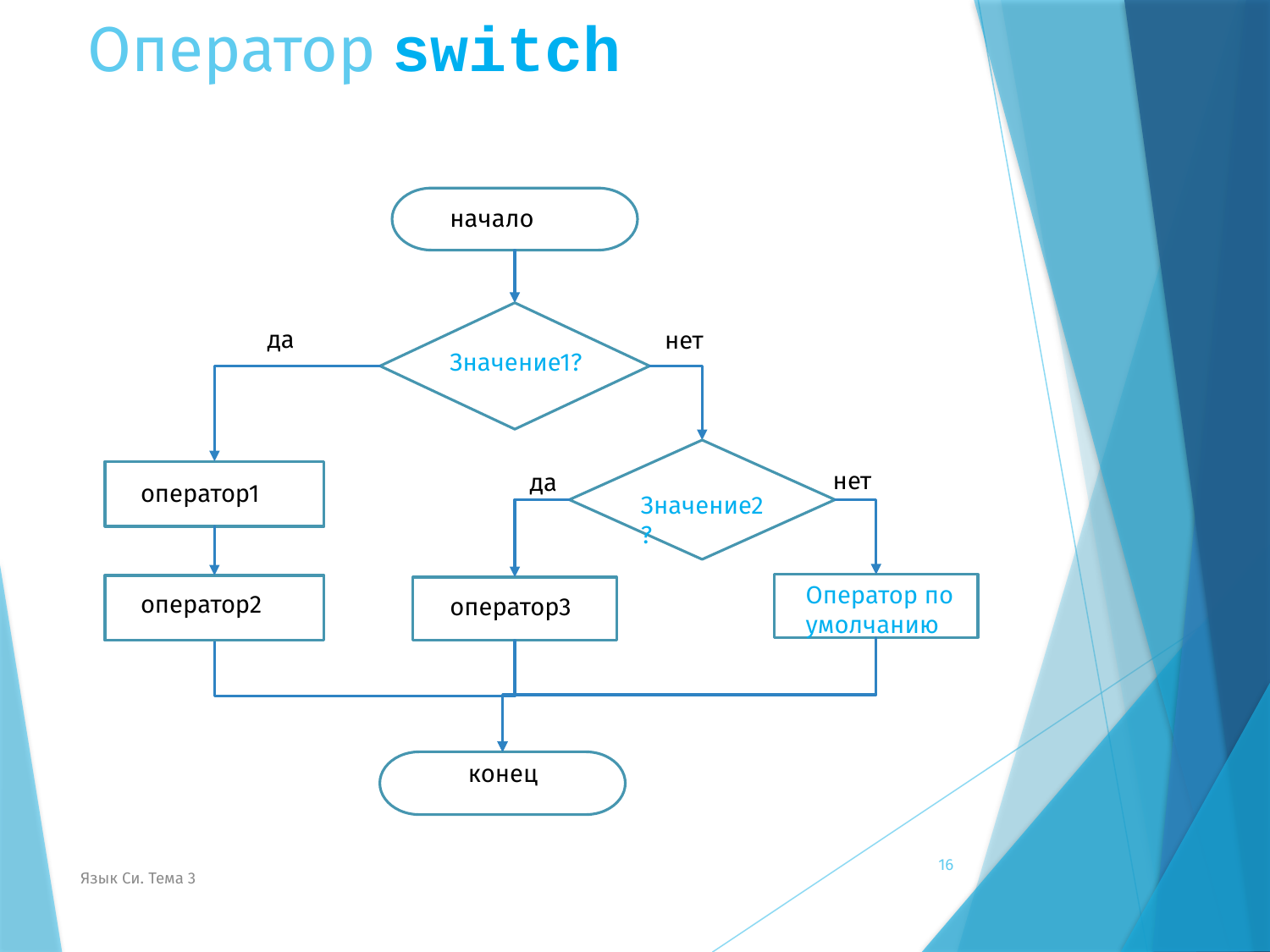

# Оператор switch

начало

да
нет
Значение1?

нет
да

оператор1
Значение2?
Оператор по умолчанию

оператор2
оператор3

конец
16
Язык Си. Тема 3